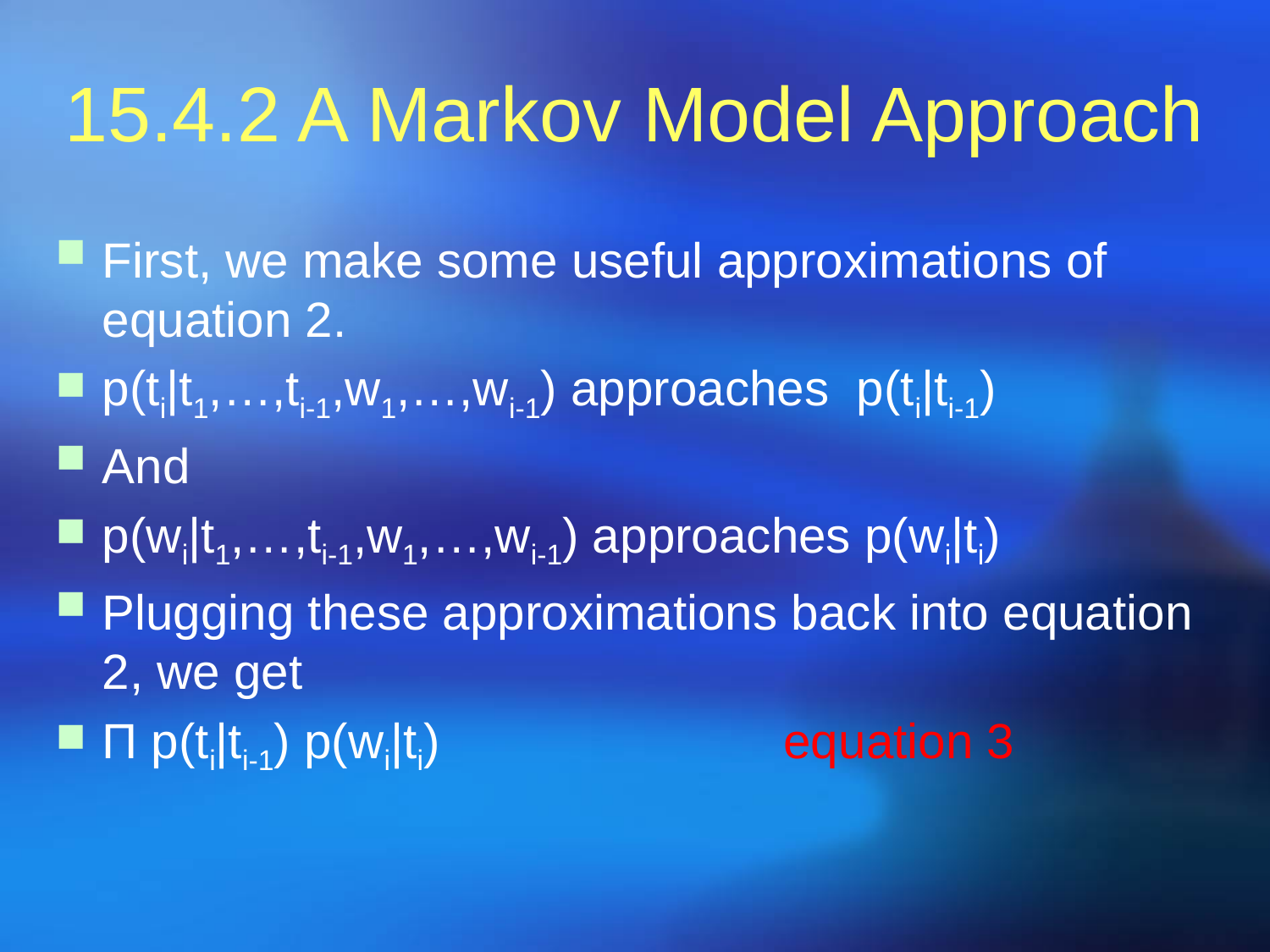

# 15.4.2 A Markov Model Approach
First, we make some useful approximations of equation 2.
p(ti|t1,…,ti-1,w1,…,wi-1) approaches  p(ti|ti-1)
And
p(wi|t1,…,ti-1,w1,…,wi-1) approaches p(wi|ti)
Plugging these approximations back into equation 2, we get
Π p(ti|ti-1) p(wi|ti)                         equation 3